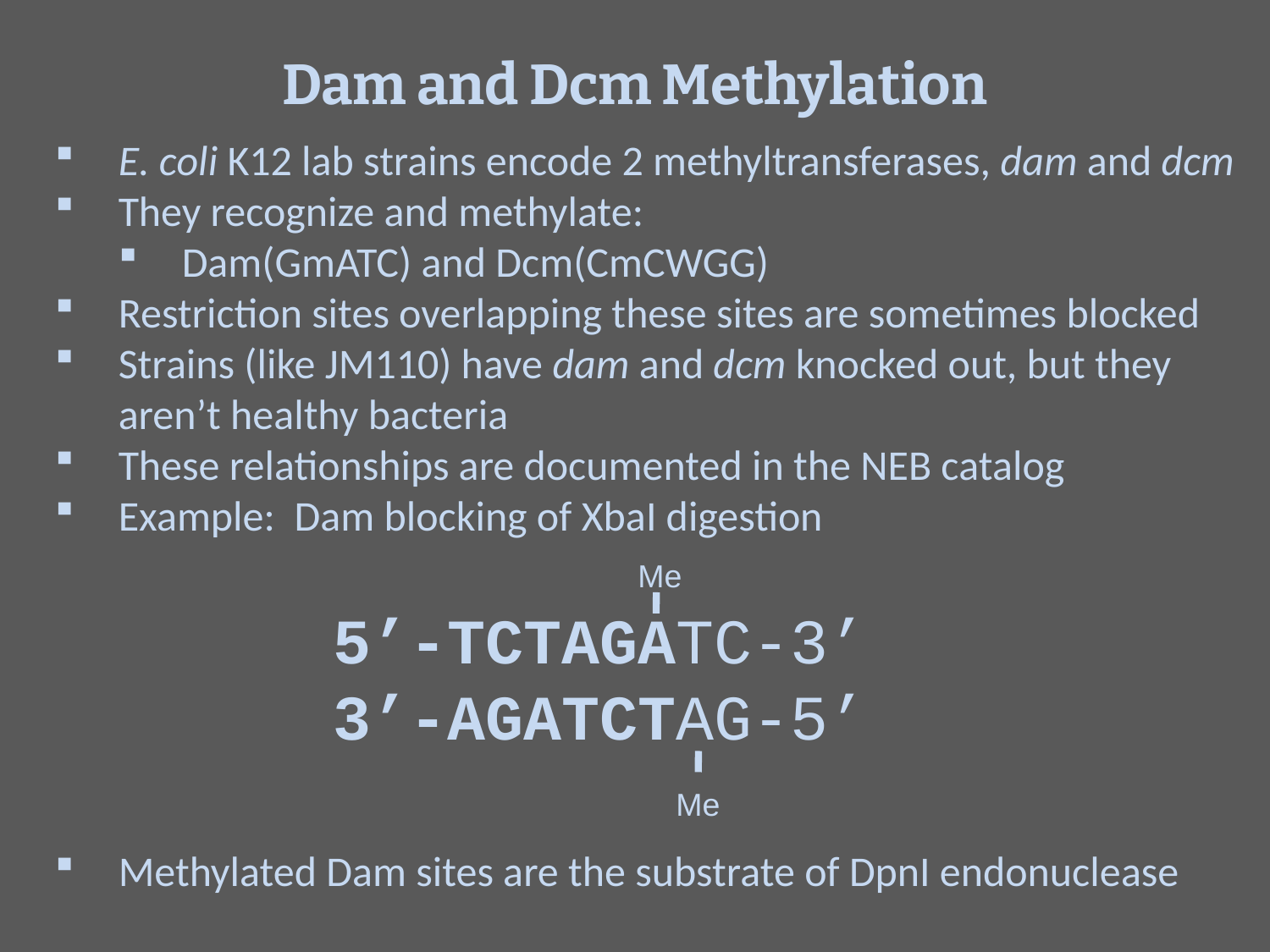

Dam and Dcm Methylation
E. coli K12 lab strains encode 2 methyltransferases, dam and dcm
They recognize and methylate:
Dam(GmATC) and Dcm(CmCWGG)
Restriction sites overlapping these sites are sometimes blocked
Strains (like JM110) have dam and dcm knocked out, but they aren’t healthy bacteria
These relationships are documented in the NEB catalog
Example:  Dam blocking of XbaI digestion

Methylated Dam sites are the substrate of DpnI endonuclease
        Me
5’-TCTAGATC-3’
3’-AGATCTAG-5’
         Me